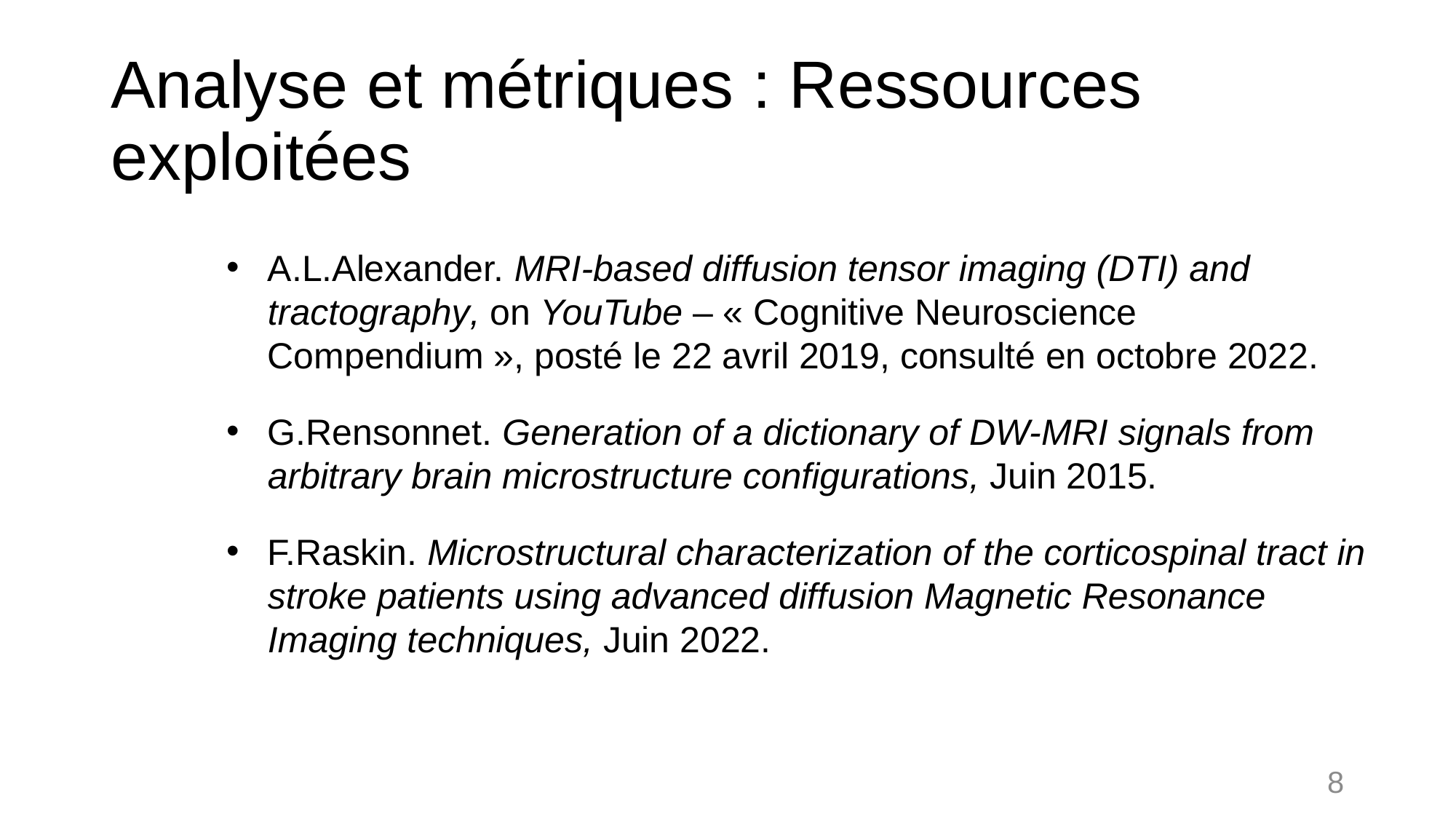

# Analyse et métriques : Ressources exploitées
A.L.Alexander. MRI-based diffusion tensor imaging (DTI) and tractography, on YouTube – « Cognitive Neuroscience Compendium », posté le 22 avril 2019, consulté en octobre 2022.
G.Rensonnet. Generation of a dictionary of DW-MRI signals from arbitrary brain microstructure configurations, Juin 2015.
F.Raskin. Microstructural characterization of the corticospinal tract in stroke patients using advanced diffusion Magnetic Resonance Imaging techniques, Juin 2022.
8